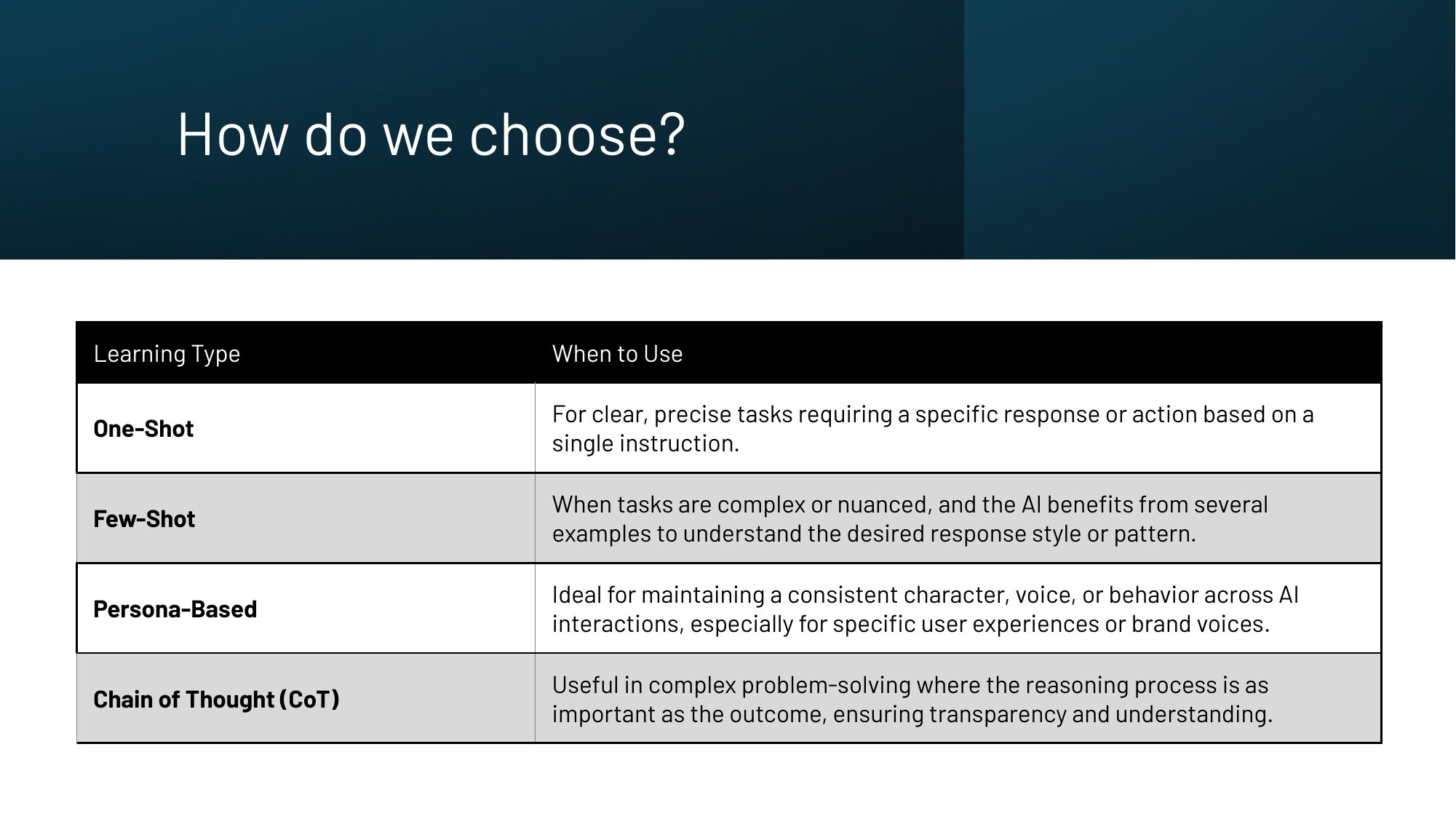

# How do we choose?
| Learning Type | When to Use |
| --- | --- |
| One-Shot | For clear, precise tasks requiring a specific response or action based on a single instruction. |
| Few-Shot | When tasks are complex or nuanced, and the AI benefits from several examples to understand the desired response style or pattern. |
| Persona-Based | Ideal for maintaining a consistent character, voice, or behavior across AI interactions, especially for specific user experiences or brand voices. |
| Chain of Thought (CoT) | Useful in complex problem-solving where the reasoning process is as important as the outcome, ensuring transparency and understanding. |